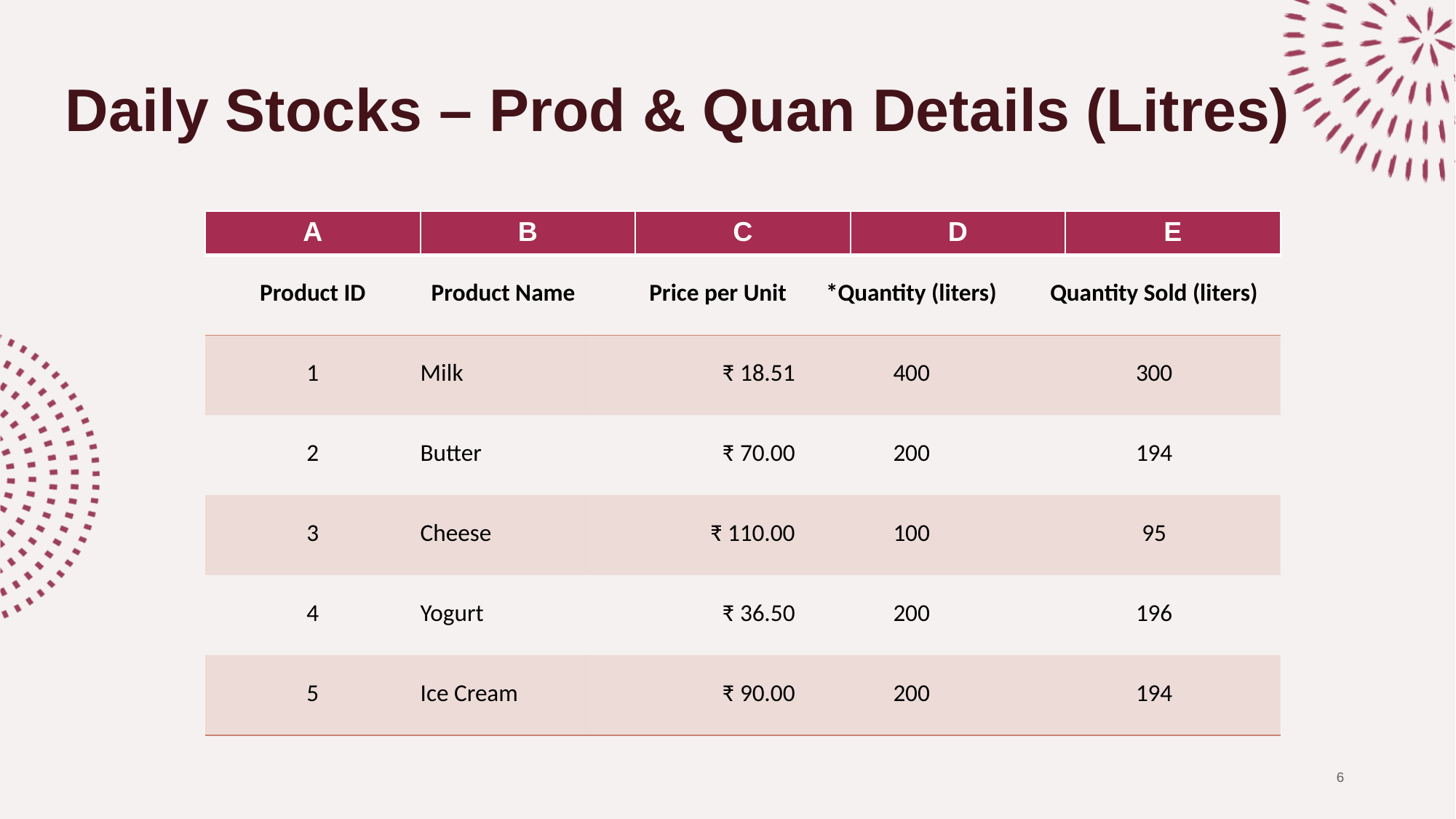

# Daily Stocks – Prod & Quan Details (Litres)
| A | B | C | D | E |
| --- | --- | --- | --- | --- |
| Product ID | Product Name | Price per Unit | \*Quantity (liters) | Quantity Sold (liters) |
| --- | --- | --- | --- | --- |
| 1 | Milk | ₹ 18.51 | 400 | 300 |
| 2 | Butter | ₹ 70.00 | 200 | 194 |
| 3 | Cheese | ₹ 110.00 | 100 | 95 |
| 4 | Yogurt | ₹ 36.50 | 200 | 196 |
| 5 | Ice Cream | ₹ 90.00 | 200 | 194 |
6